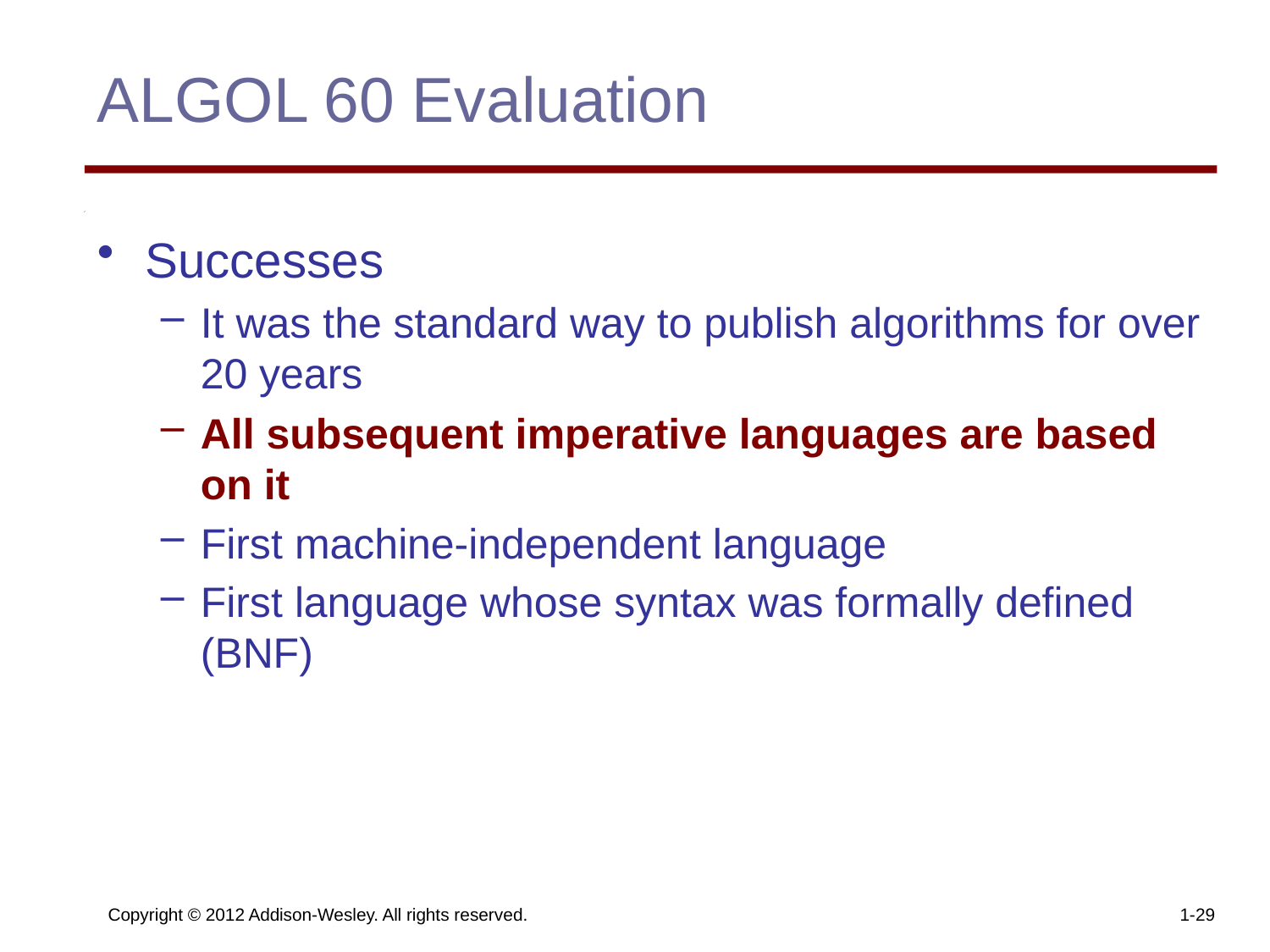

# ALGOL 60 Evaluation
Successes
It was the standard way to publish algorithms for over 20 years
All subsequent imperative languages are based on it
First machine-independent language
First language whose syntax was formally defined (BNF)

Copyright © 2012 Addison-Wesley. All rights reserved.
1-29